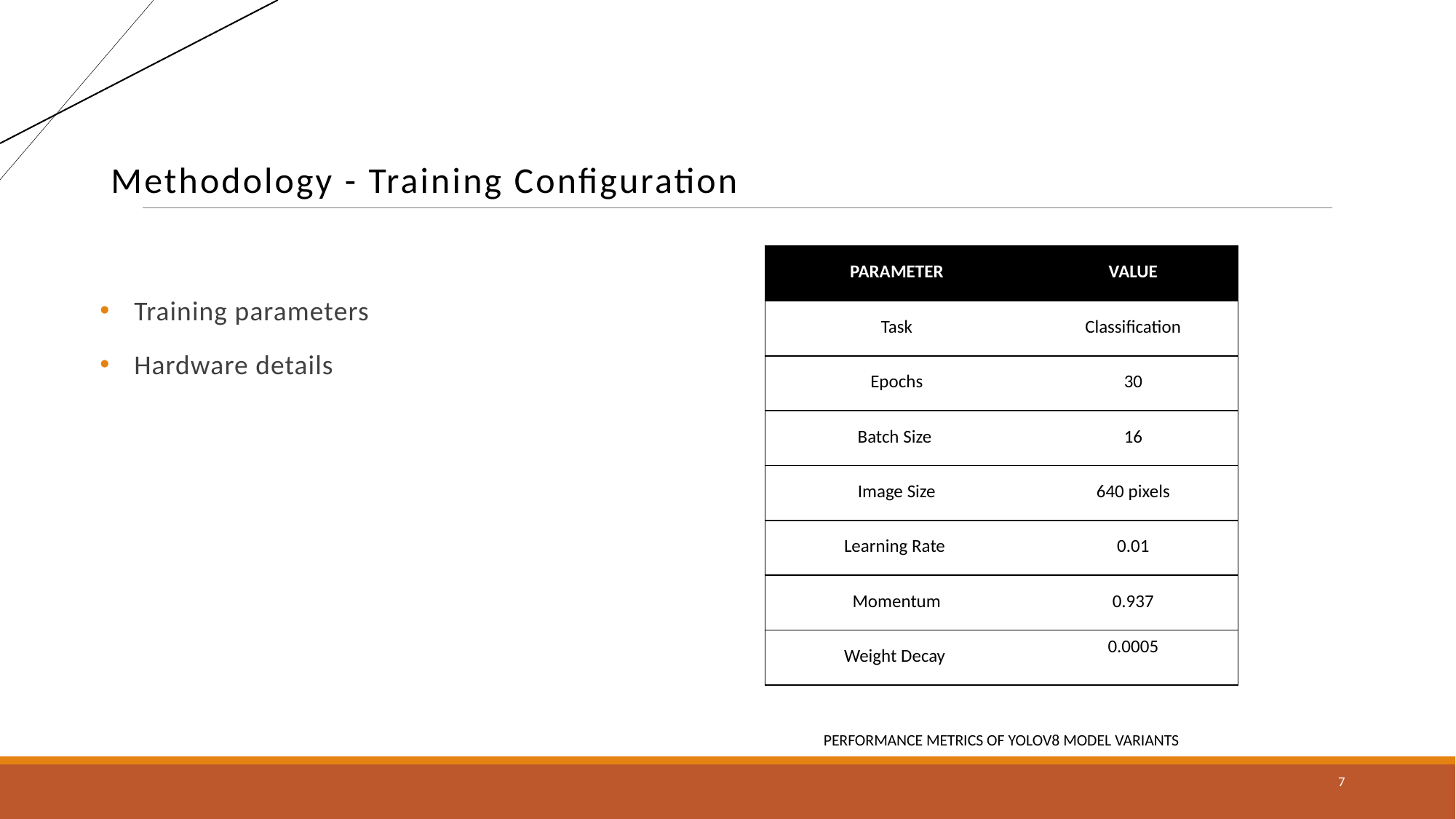

# Methodology - Training Configuration
| Parameter | value |
| --- | --- |
| Task | Classification |
| Epochs | 30 |
| Batch Size | 16 |
| Image Size | 640 pixels |
| Learning Rate | 0.01 |
| Momentum | 0.937 |
| Weight Decay | 0.0005 |
Training parameters
Hardware details
PERFORMANCE METRICS OF YOLOV8 MODEL VARIANTS
7